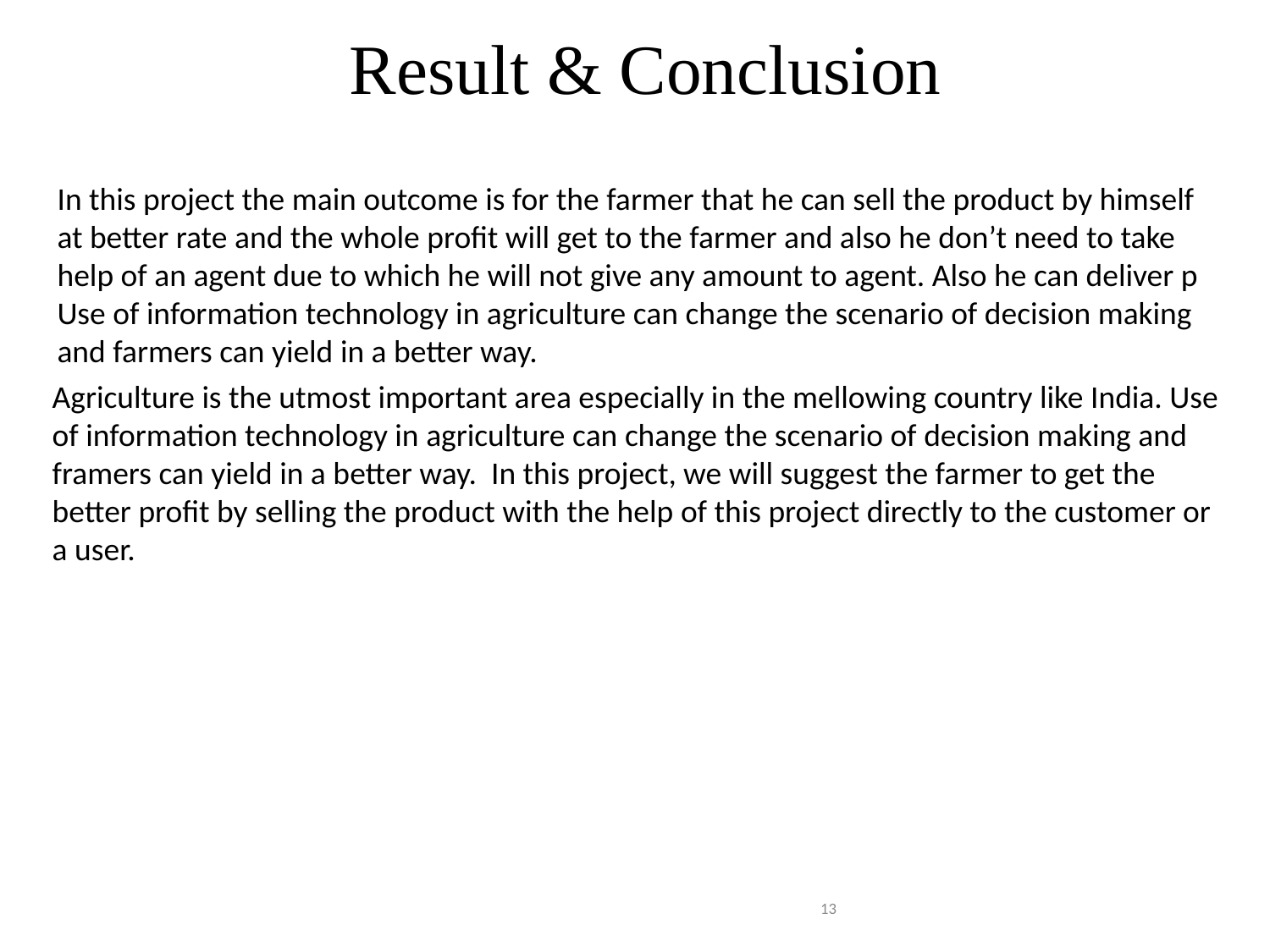

# Result & Conclusion

In this project the main outcome is for the farmer that he can sell the product by himself at better rate and the whole profit will get to the farmer and also he don’t need to take help of an agent due to which he will not give any amount to agent. Also he can deliver p Use of information technology in agriculture can change the scenario of decision making and farmers can yield in a better way.

Agriculture is the utmost important area especially in the mellowing country like India. Use of information technology in agriculture can change the scenario of decision making and framers can yield in a better way.  In this project, we will suggest the farmer to get the better profit by selling the product with the help of this project directly to the customer or a user.
13